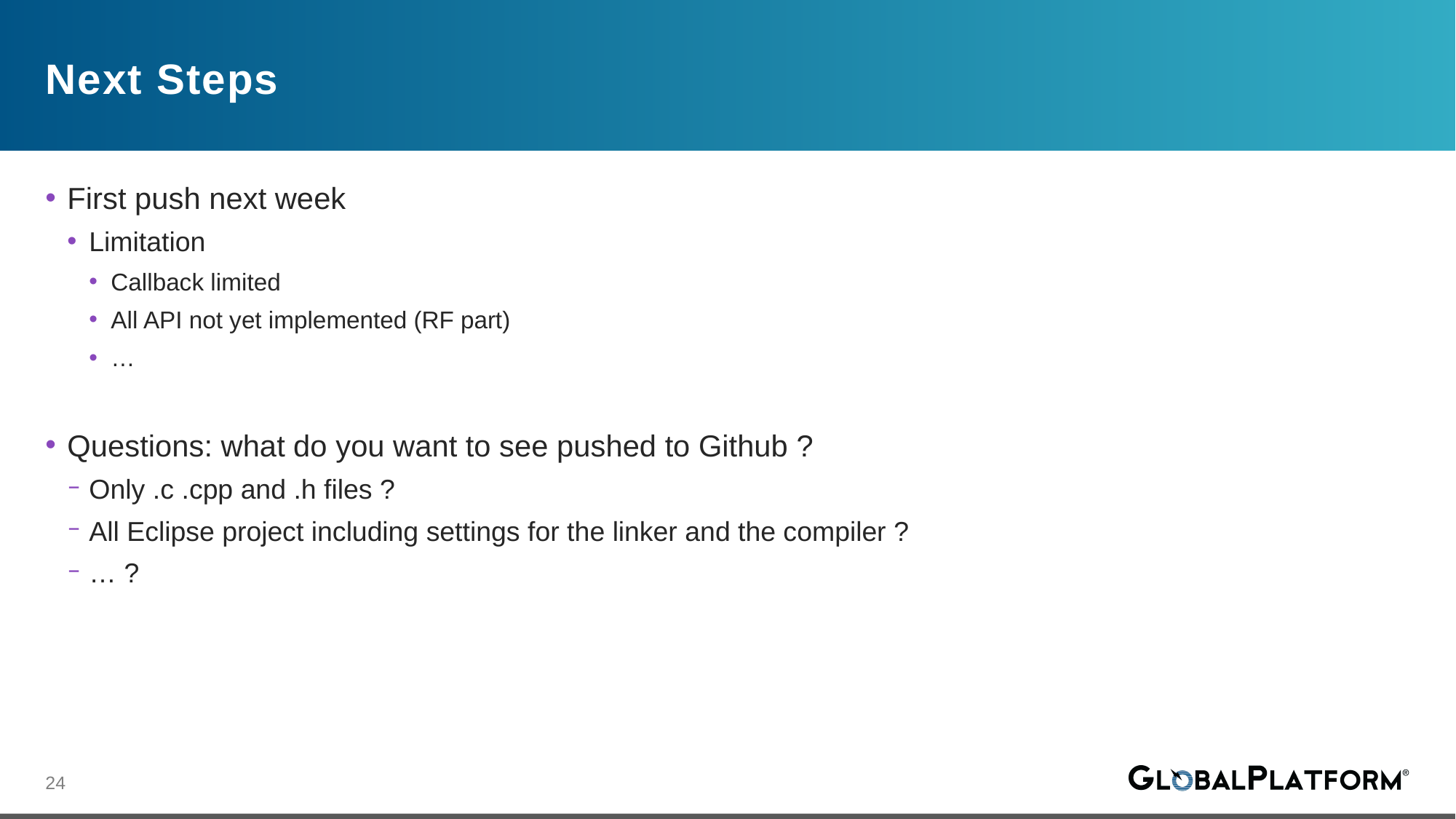

Next Steps
First push next week
Limitation
Callback limited
All API not yet implemented (RF part)
…

Questions: what do you want to see pushed to Github ?
Only .c .cpp and .h files ?
All Eclipse project including settings for the linker and the compiler ?
… ?